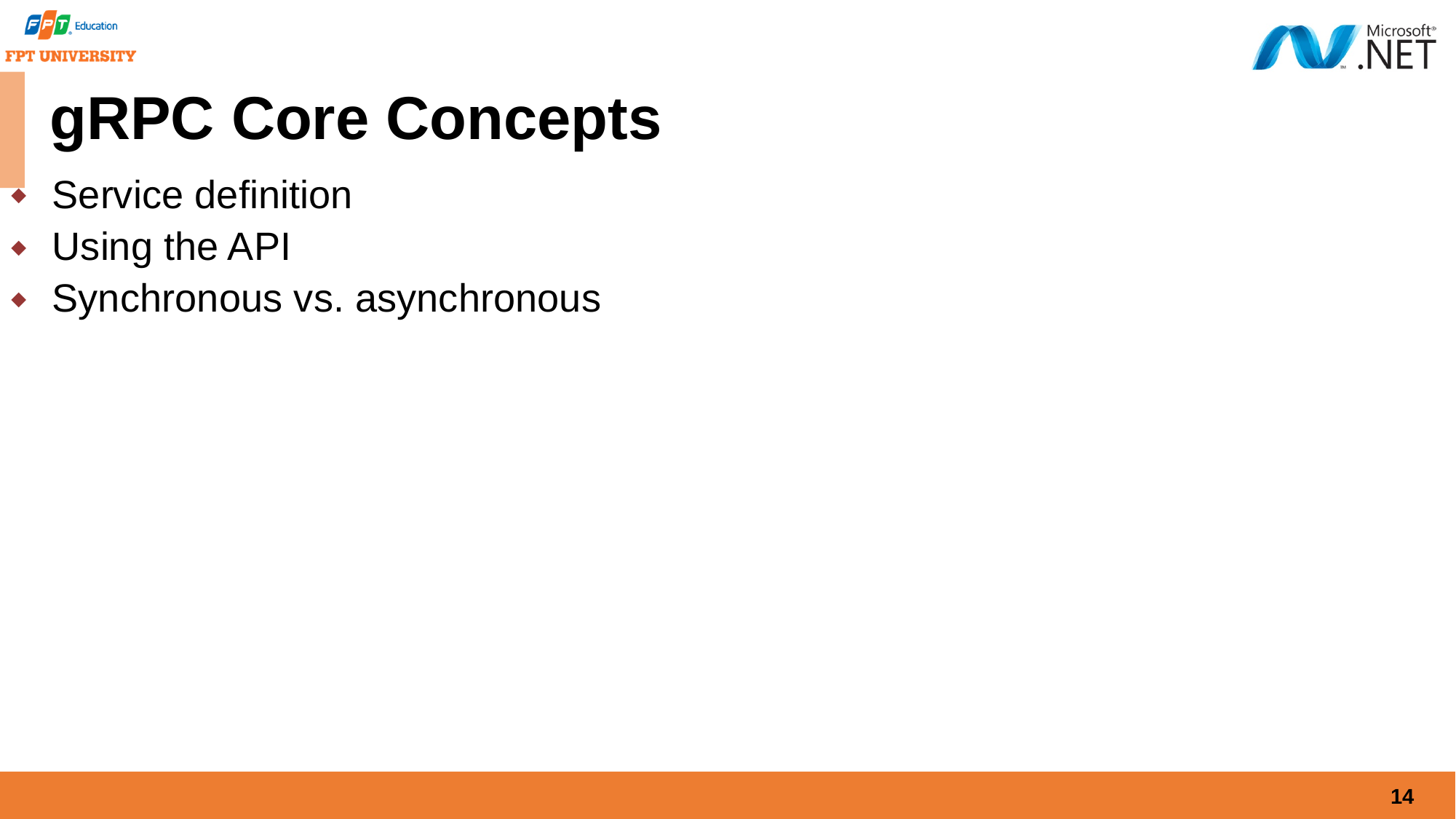

# gRPC Core Concepts
Service definition
Using the API
Synchronous vs. asynchronous

14